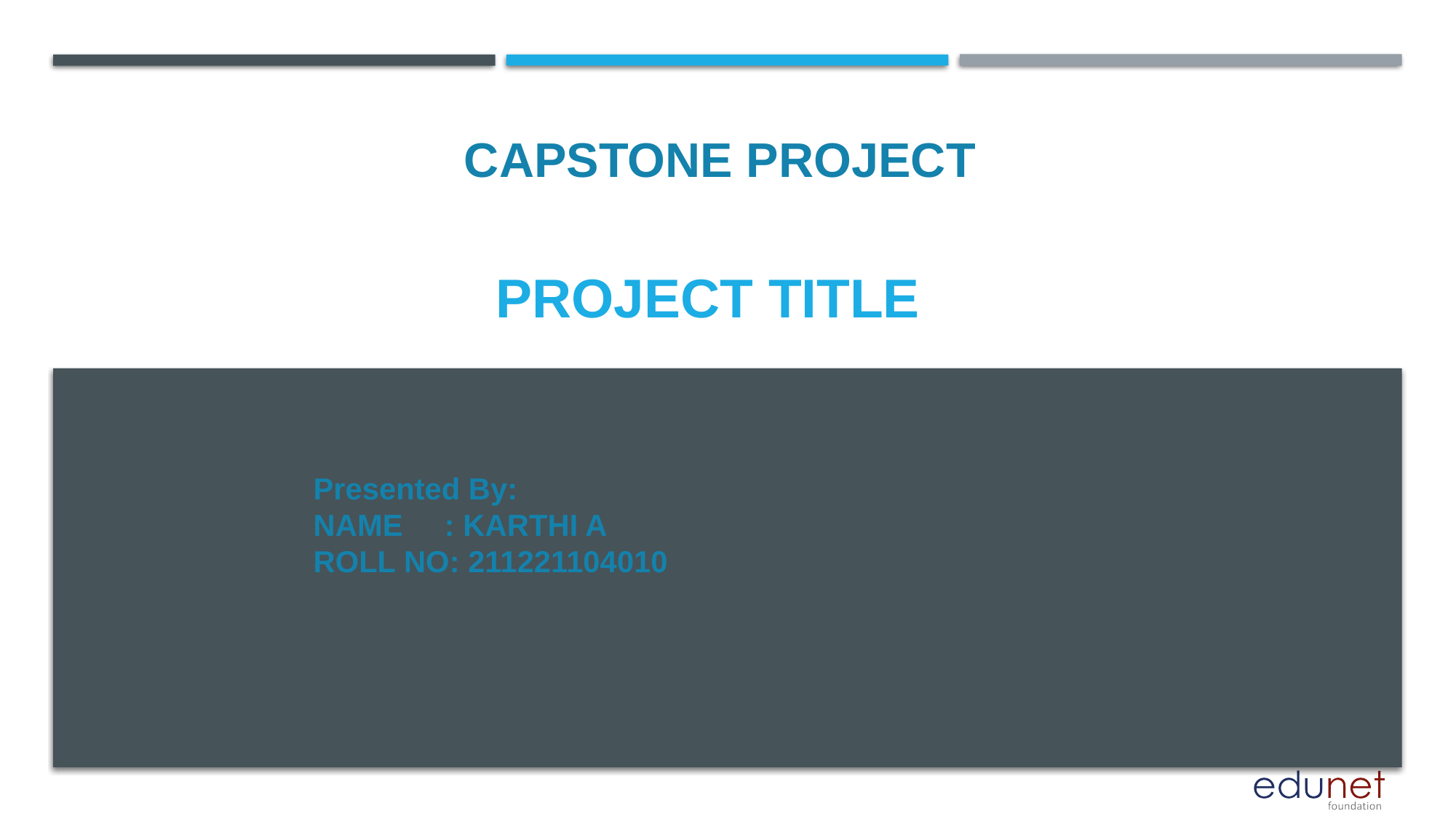

CAPSTONE PROJECT
# PROJECT TITLE
Presented By:
NAME     : KARTHI A
ROLL NO: 211221104010